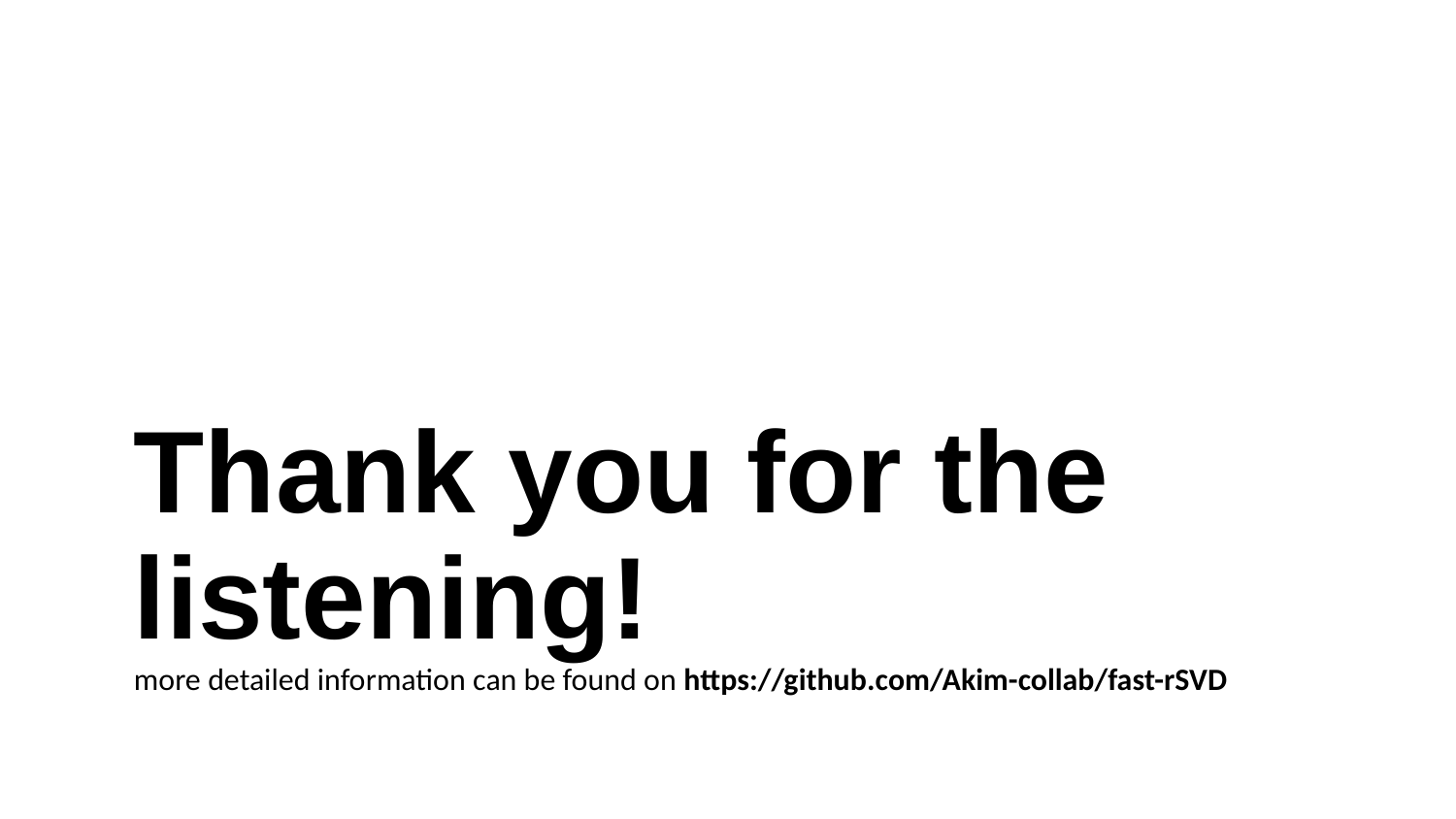

Thank you for the listening!
more detailed information can be found on https://github.com/Akim-collab/fast-rSVD